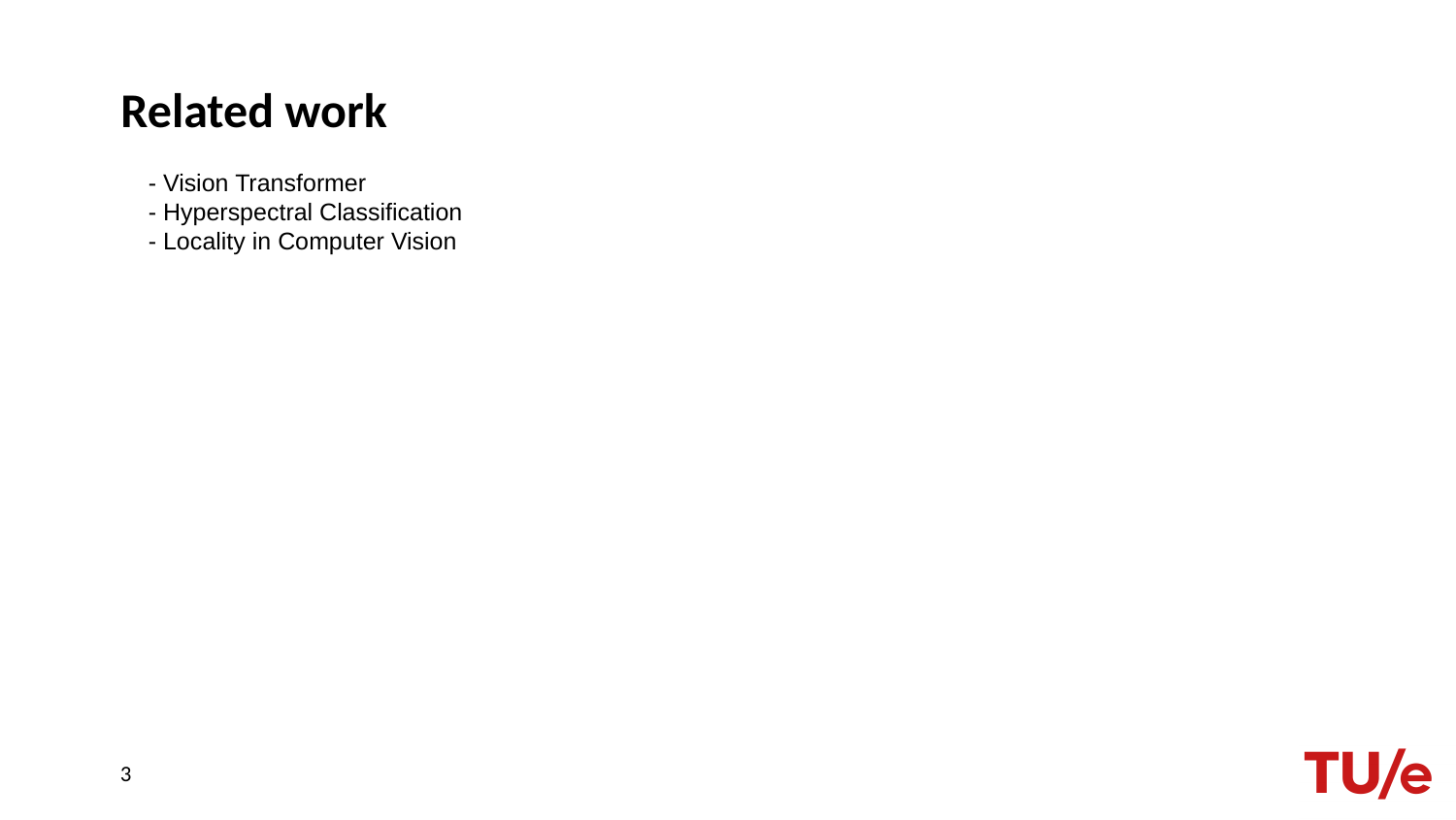

Related work
- Vision Transformer
- Hyperspectral Classification
- Locality in Computer Vision

3